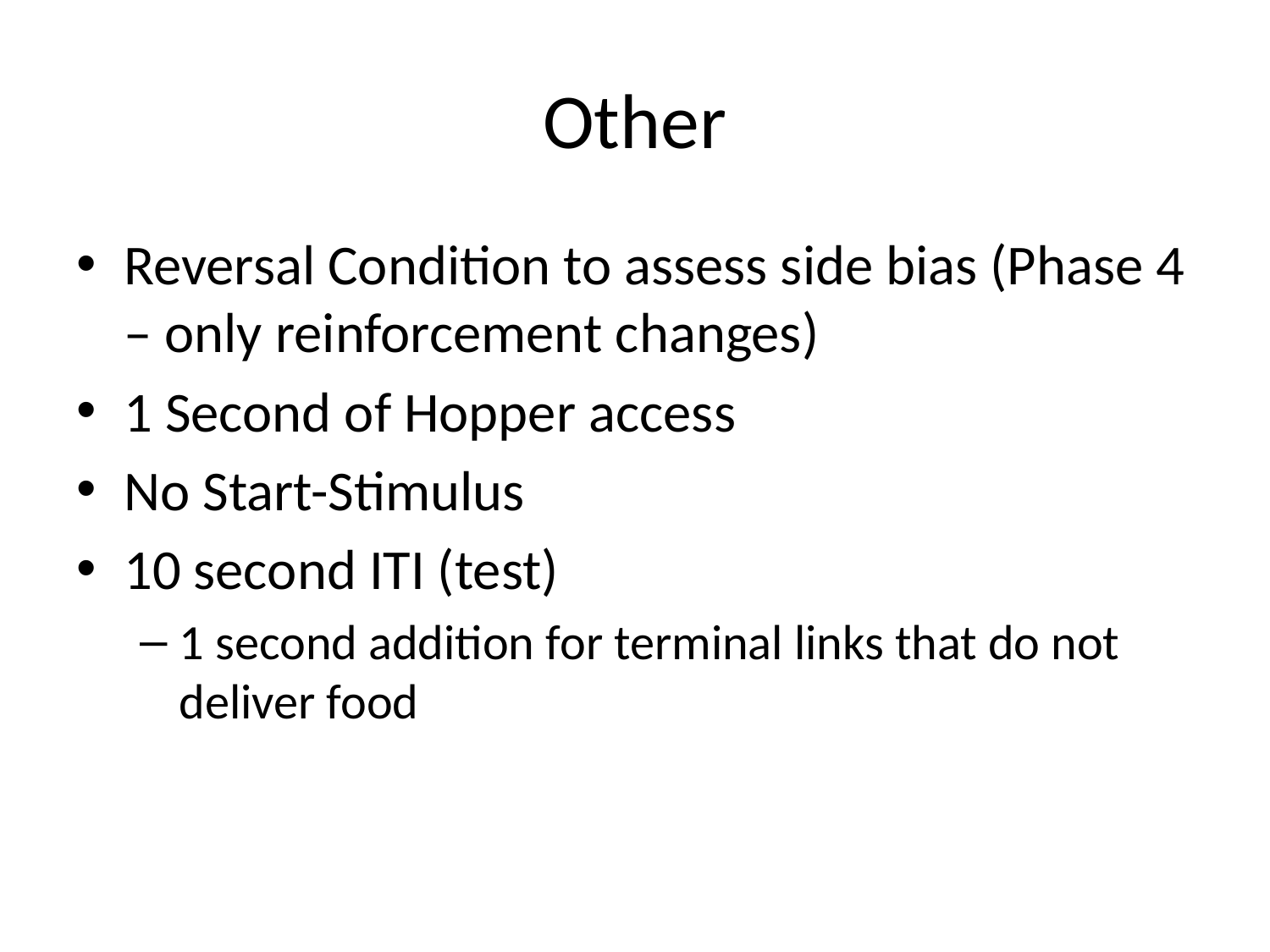

# Other
Reversal Condition to assess side bias (Phase 4 – only reinforcement changes)
1 Second of Hopper access
No Start-Stimulus
10 second ITI (test)
1 second addition for terminal links that do not deliver food